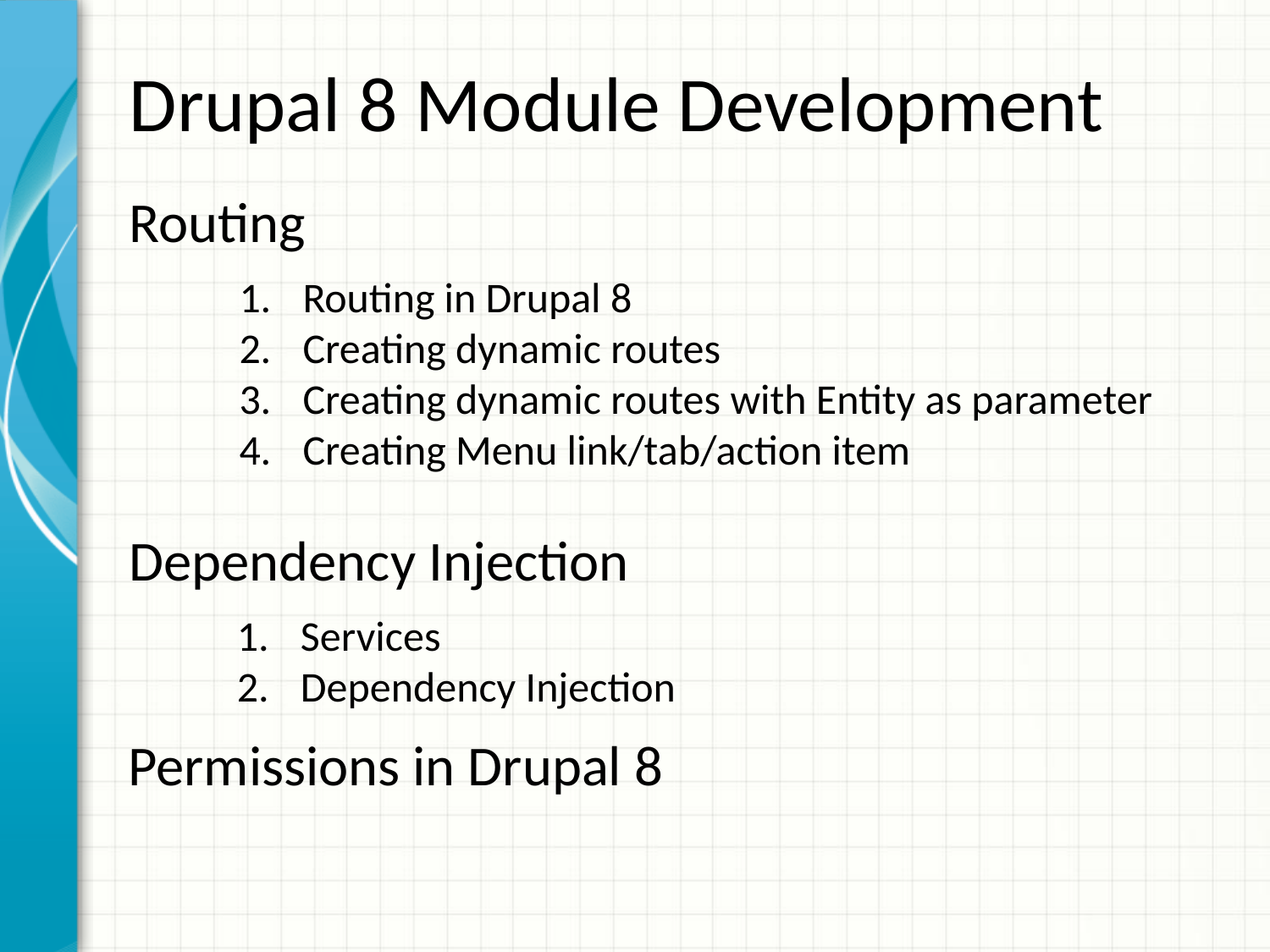

# Drupal 8 Module Development
Routing
Routing in Drupal 8
Creating dynamic routes
Creating dynamic routes with Entity as parameter
Creating Menu link/tab/action item

Dependency Injection
Services
Dependency Injection
Permissions in Drupal 8